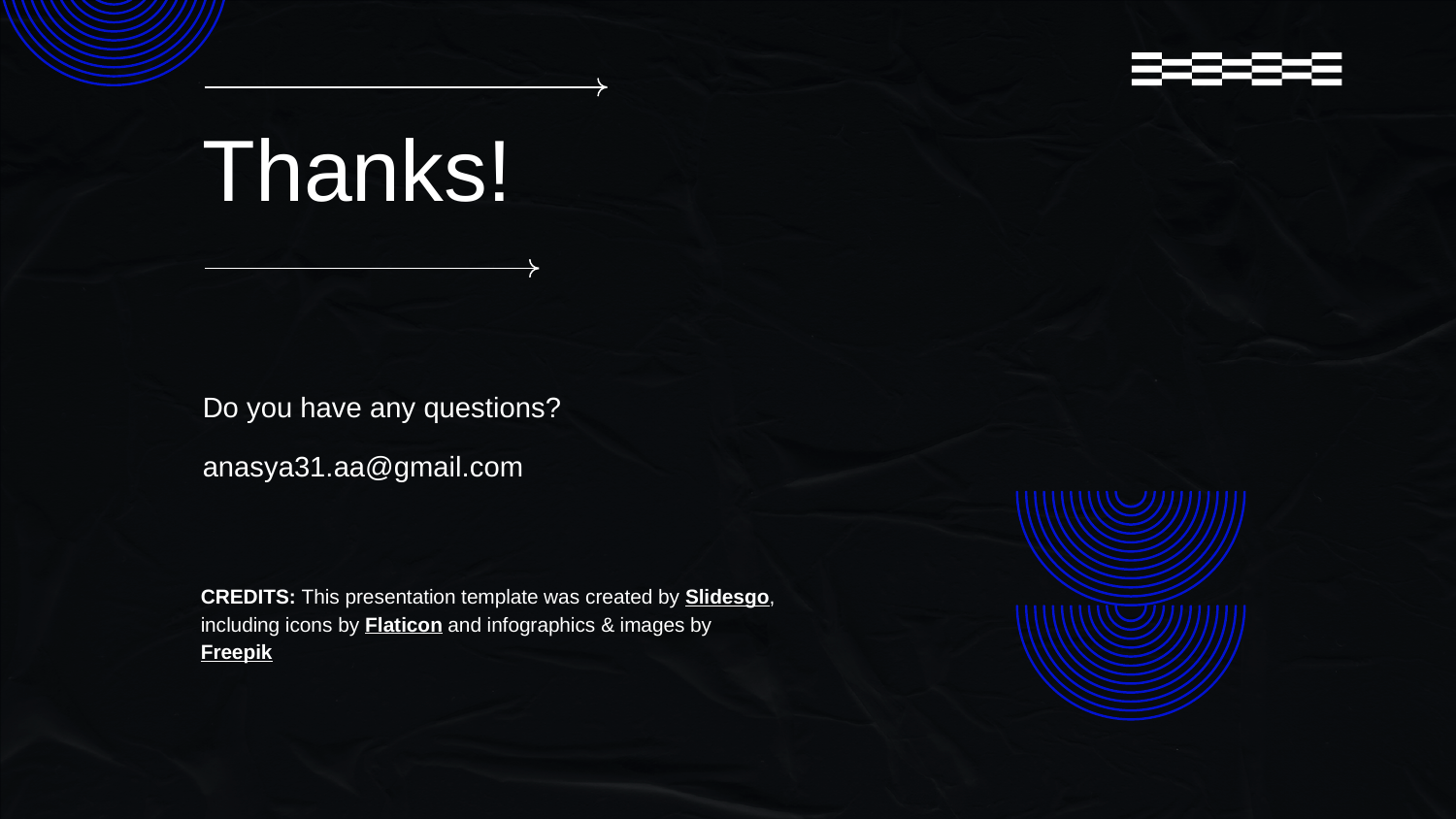

# Thanks!

Do you have any questions?
anasya31.aa@gmail.com